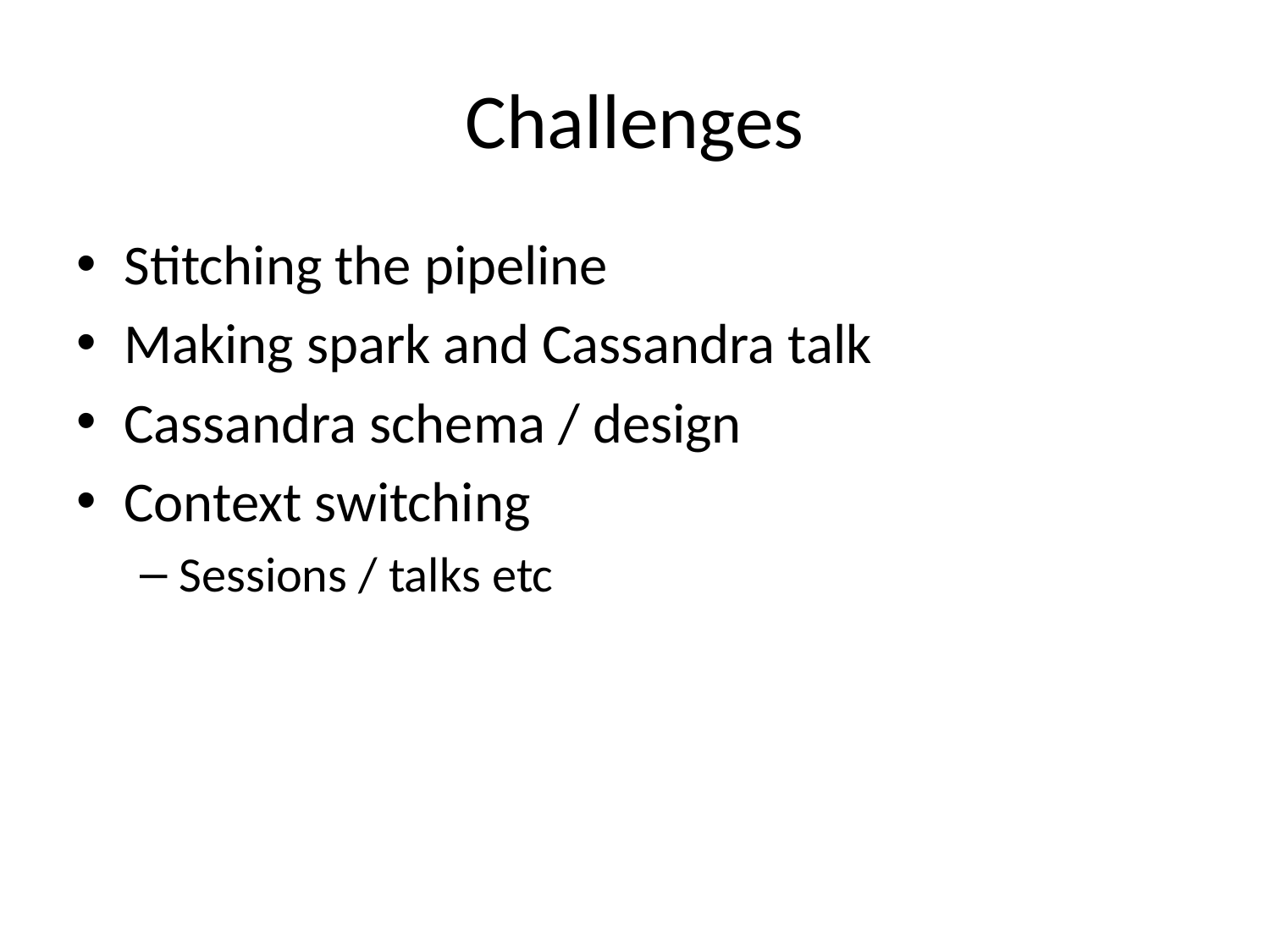

# Challenges
Stitching the pipeline
Making spark and Cassandra talk
Cassandra schema / design
Context switching
Sessions / talks etc